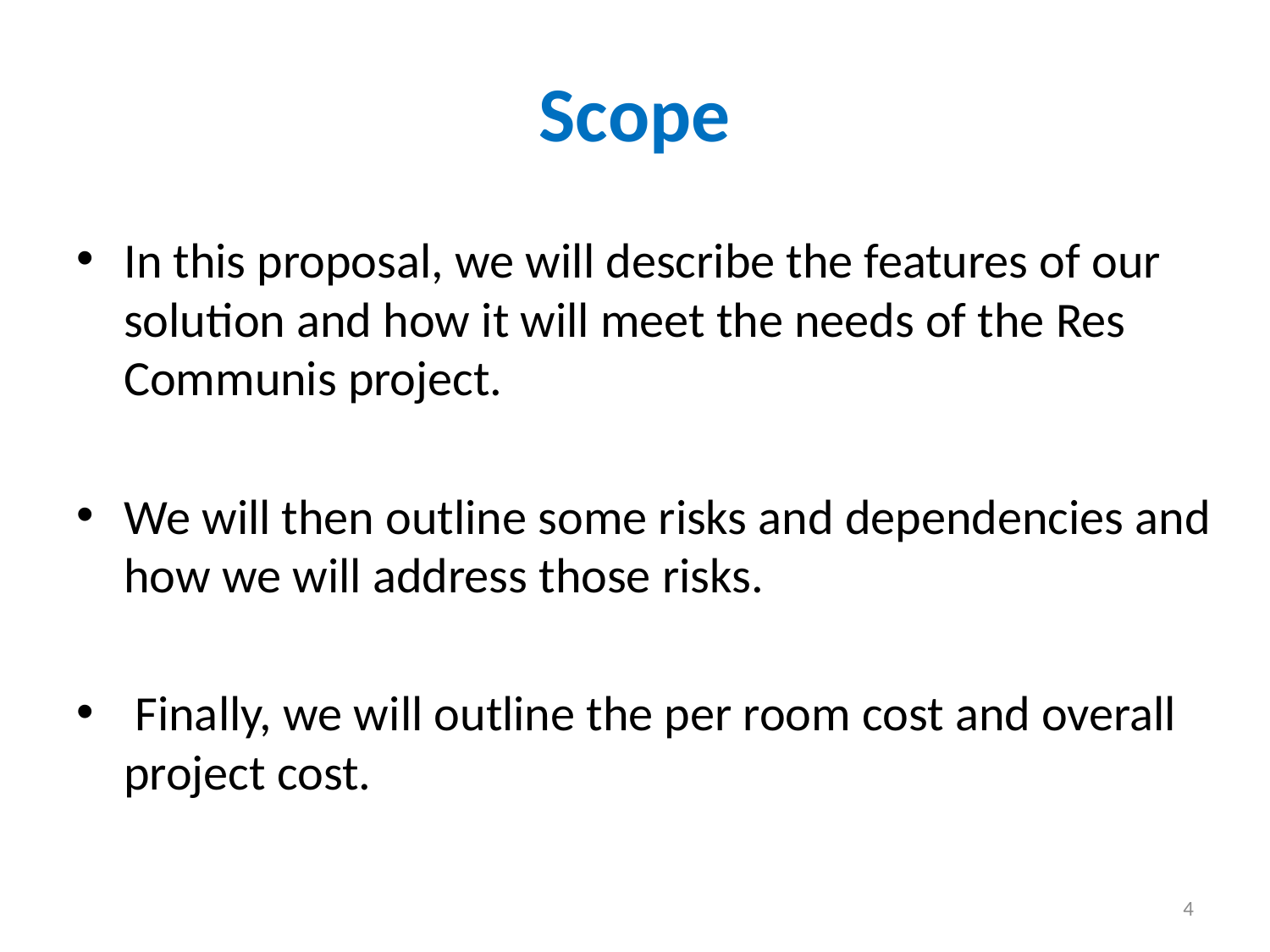

# Scope
In this proposal, we will describe the features of our solution and how it will meet the needs of the Res Communis project.

We will then outline some risks and dependencies and how we will address those risks.

 Finally, we will outline the per room cost and overall project cost.

4